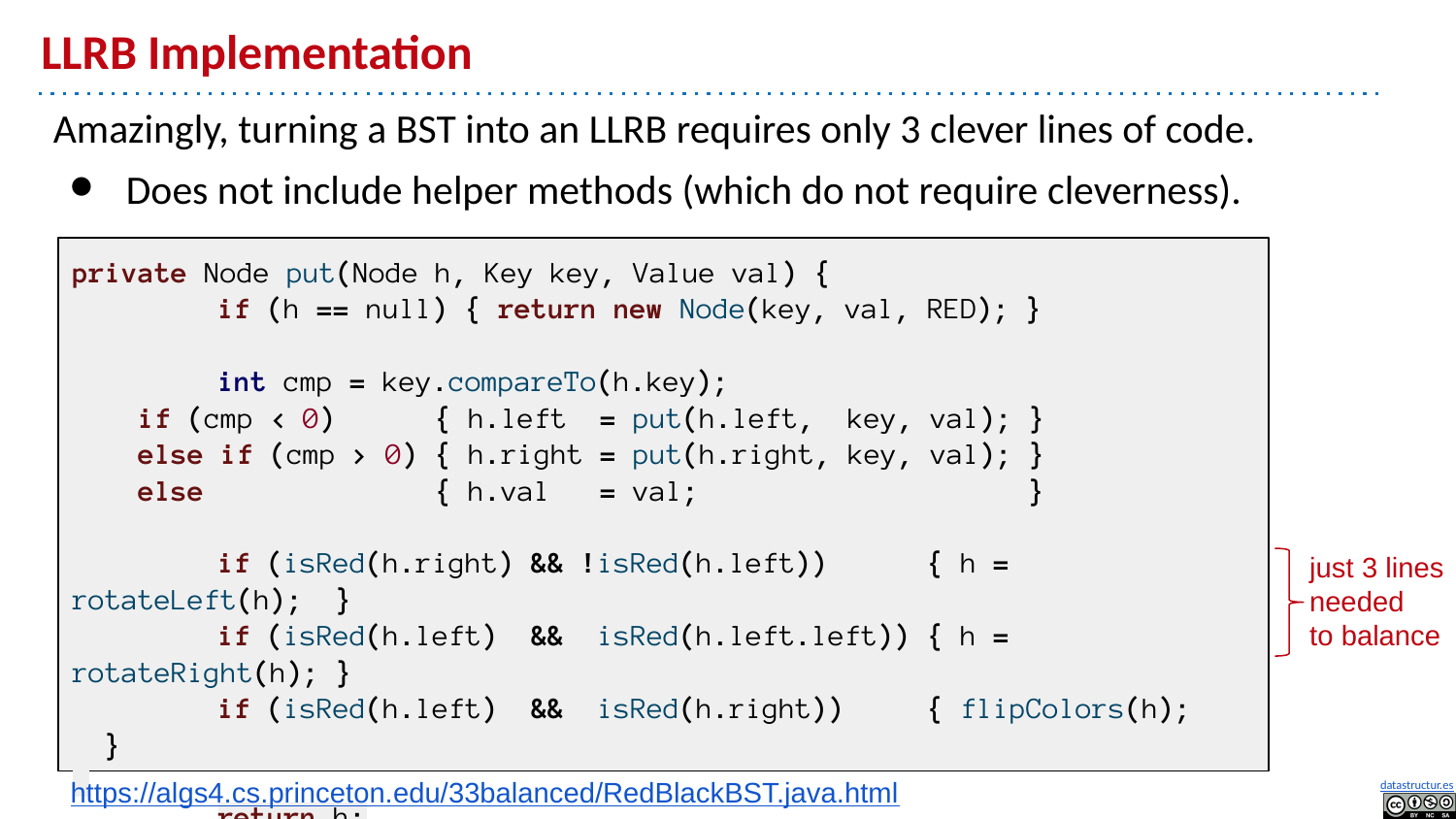

# LLRB Implementation
Amazingly, turning a BST into an LLRB requires only 3 clever lines of code.
Does not include helper methods (which do not require cleverness).
private Node put(Node h, Key key, Value val) {
	if (h == null) { return new Node(key, val, RED); }

	int cmp = key.compareTo(h.key);
    if (cmp < 0)      { h.left  = put(h.left,  key, val); }
    else if (cmp > 0) { h.right = put(h.right, key, val); }
    else              { h.val   = val;                    }

	if (isRed(h.right) && !isRed(h.left))      { h = rotateLeft(h);  }
	if (isRed(h.left)  &&  isRed(h.left.left)) { h = rotateRight(h); }
	if (isRed(h.left)  &&  isRed(h.right))     { flipColors(h);      }

	return h;
}

just 3 lines
needed
to balance

https://algs4.cs.princeton.edu/33balanced/RedBlackBST.java.html